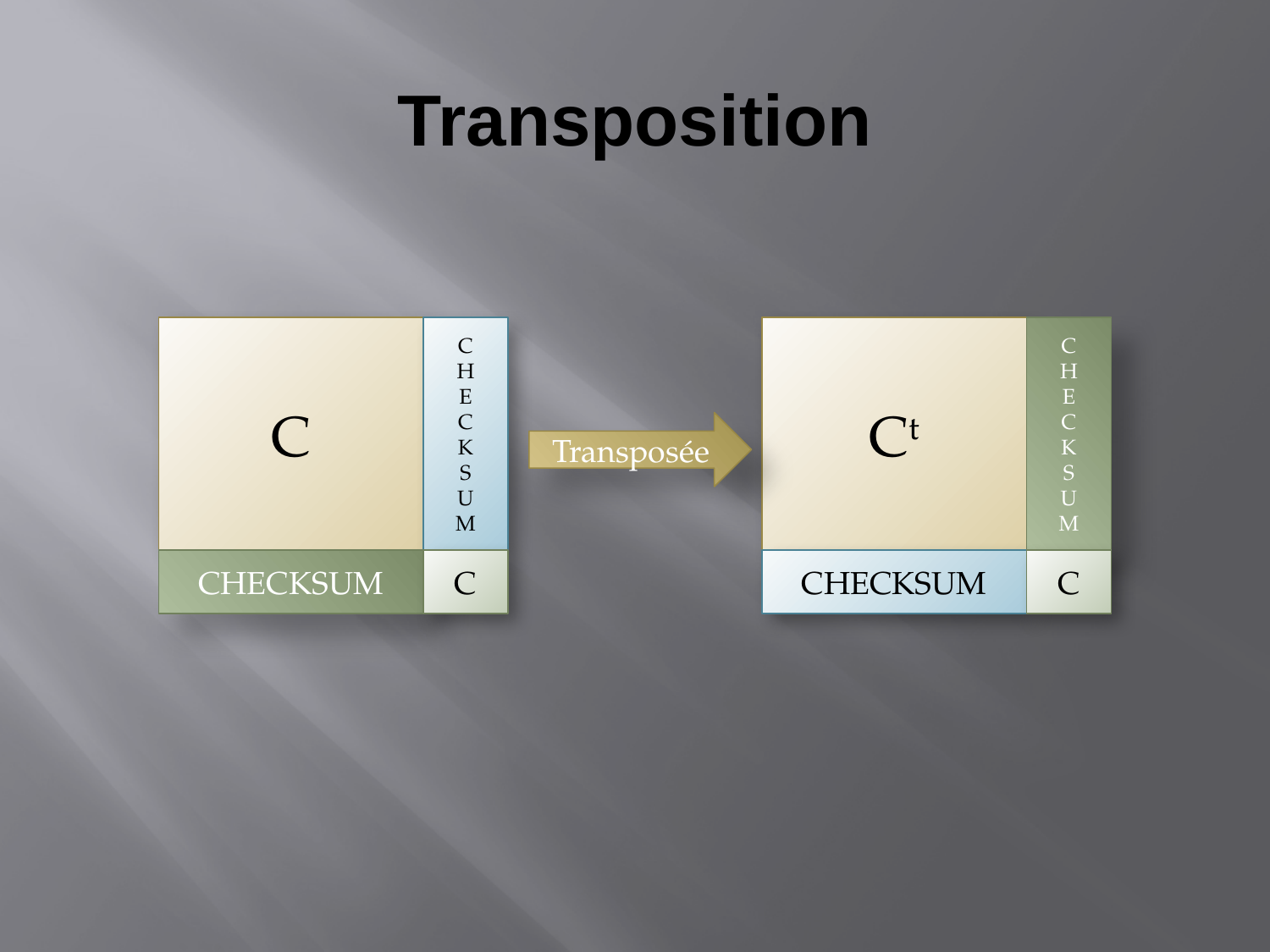

# Transposition
C
C
H
E
C
K
S
U
M
Ct
C
H
E
C
K
S
U
M
Transposée
CHECKSUM
C
CHECKSUM
C